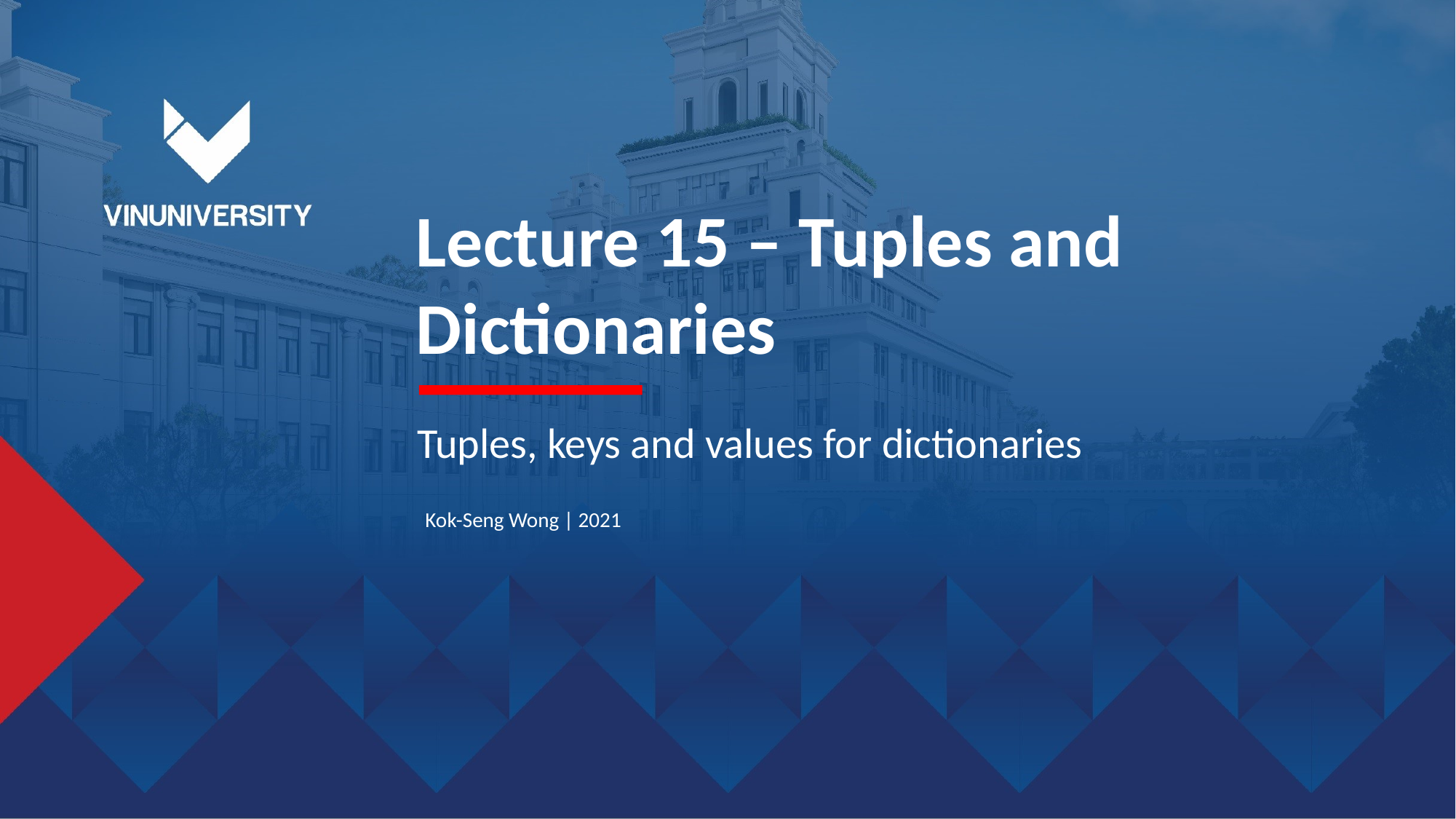

Lecture 15 – Tuples and Dictionaries
Tuples, keys and values for dictionaries
Kok-Seng Wong | 2021